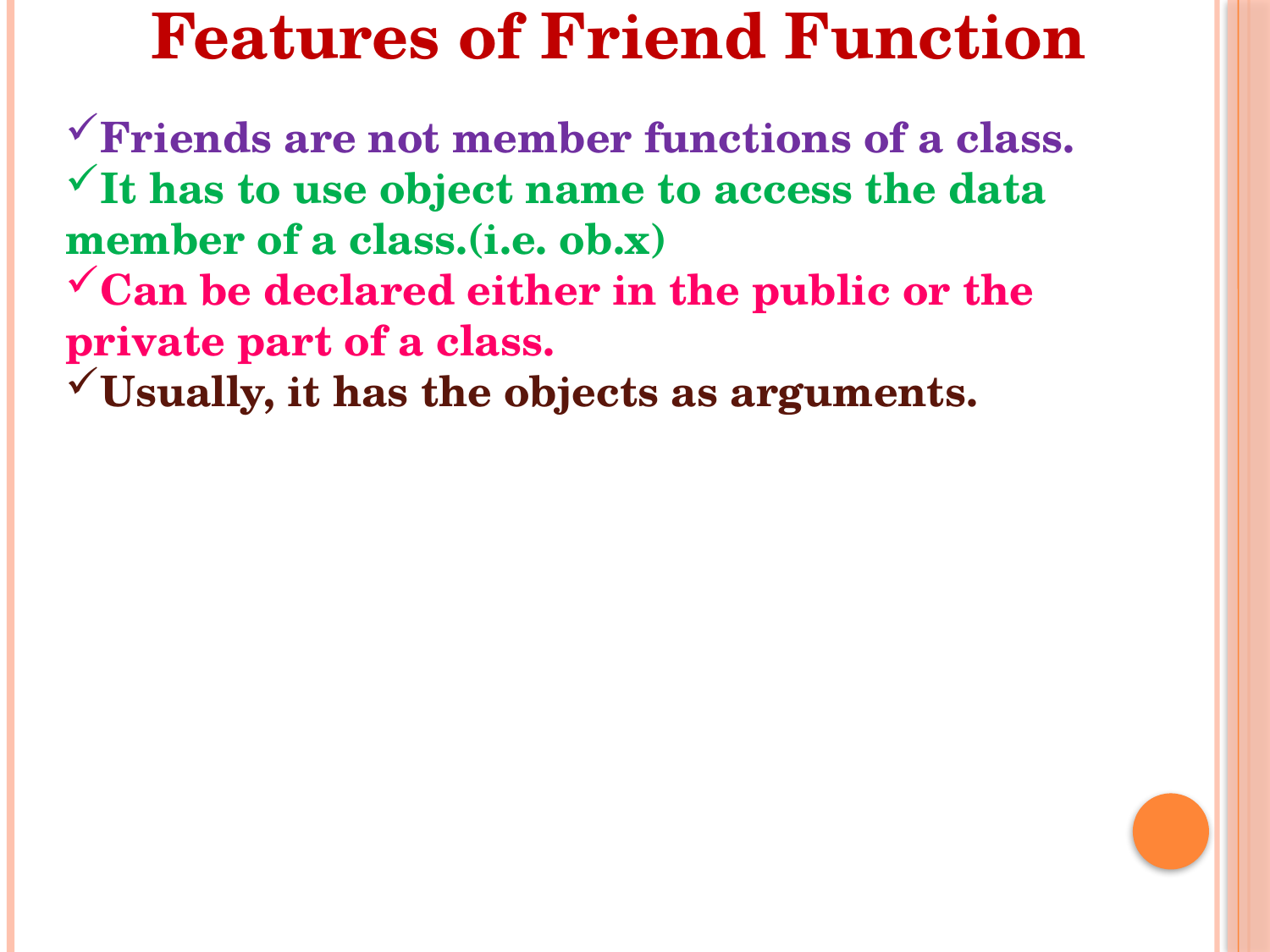

Features of Friend Function
Friends are not member functions of a class.
It has to use object name to access the data member of a class.(i.e. ob.x)
Can be declared either in the public or the private part of a class.
Usually, it has the objects as arguments.